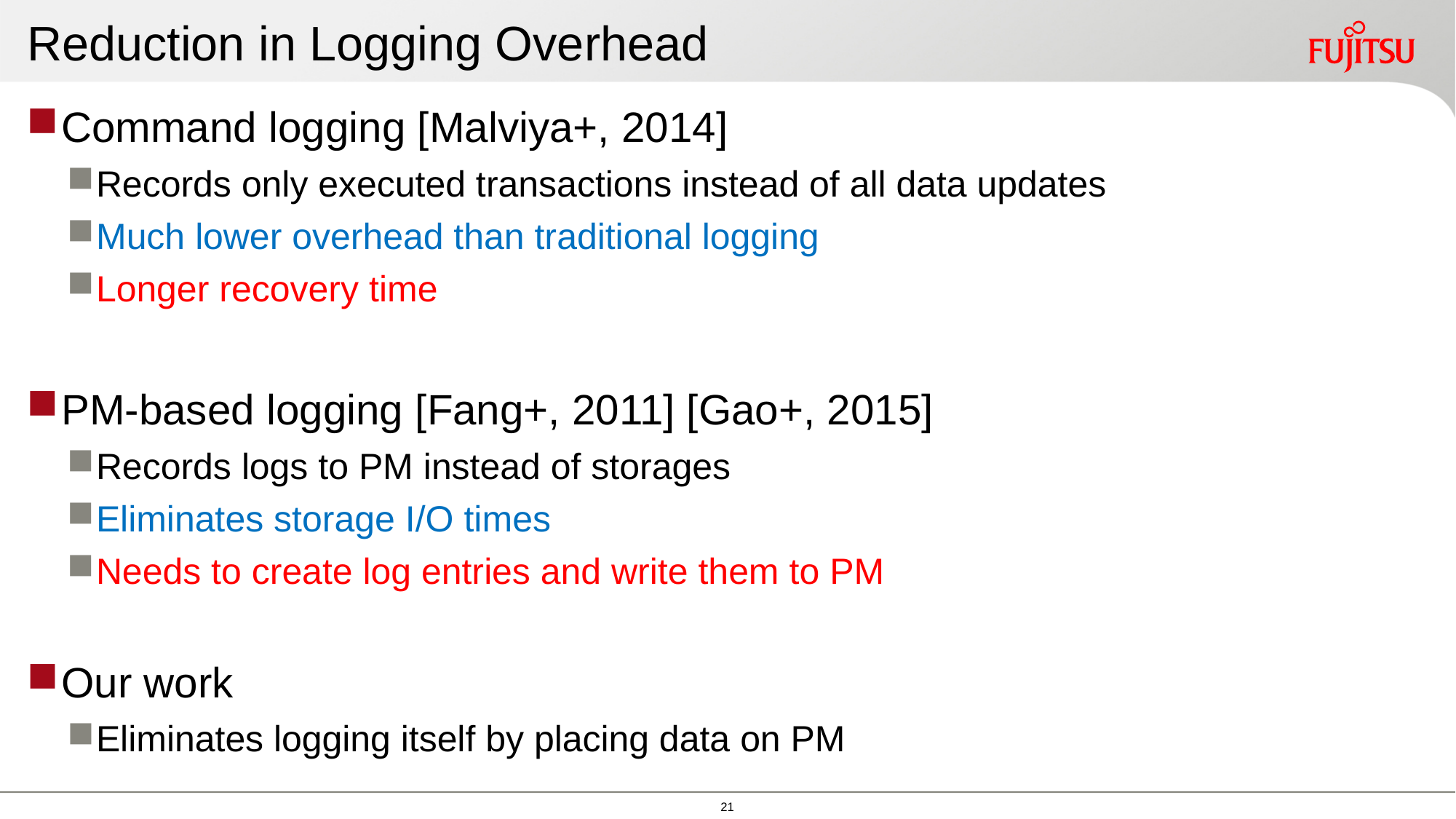

# Reduction in Logging Overhead
Command logging [Malviya+, 2014]
Records only executed transactions instead of all data updates
Much lower overhead than traditional logging
Longer recovery time
PM-based logging [Fang+, 2011] [Gao+, 2015]
Records logs to PM instead of storages
Eliminates storage I/O times
Needs to create log entries and write them to PM
Our work
Eliminates logging itself by placing data on PM
21